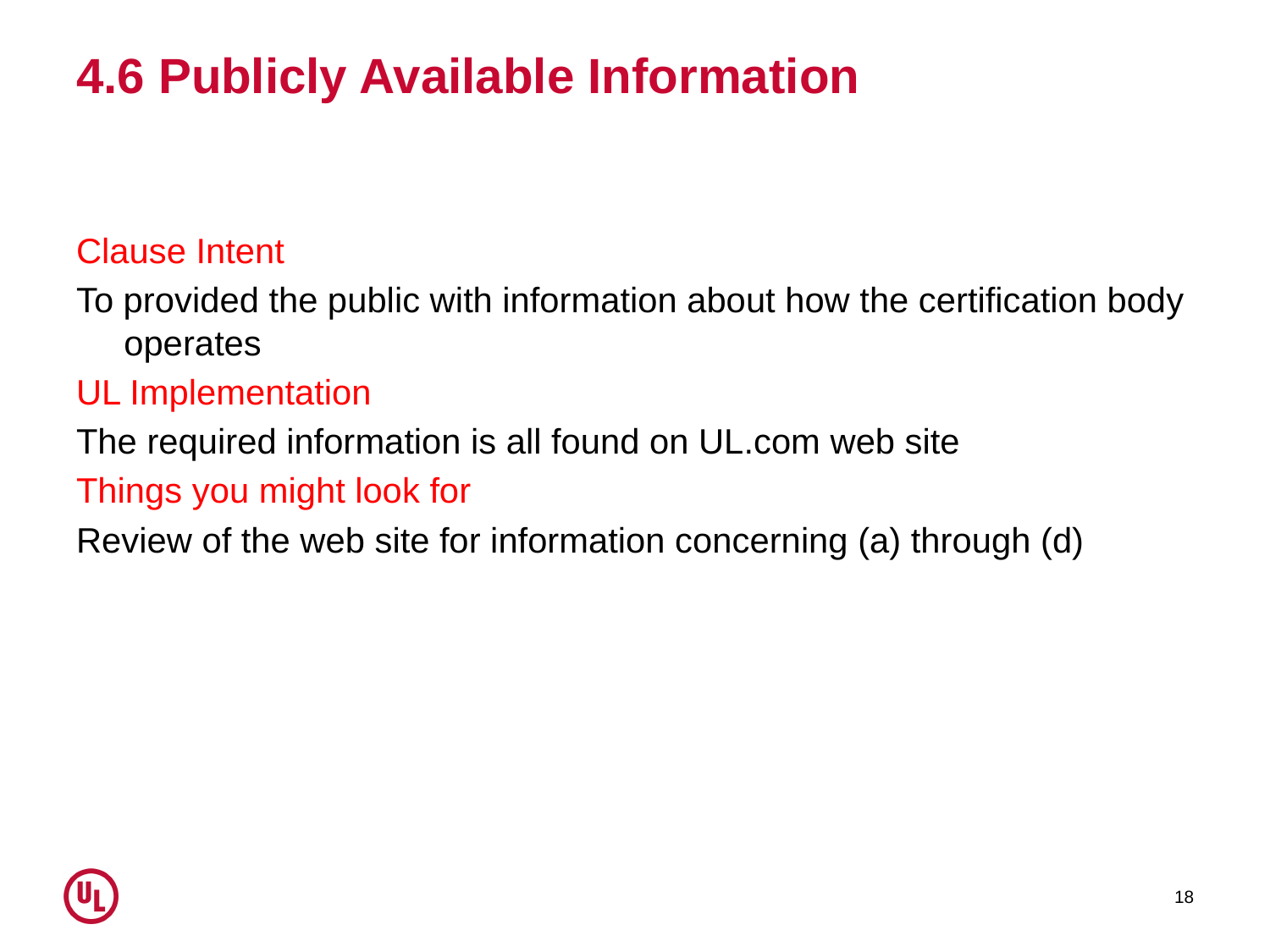

# 4.6 Publicly Available Information
Clause Intent
To provided the public with information about how the certification body operates
UL Implementation
The required information is all found on UL.com web site
Things you might look for
Review of the web site for information concerning (a) through (d)
18